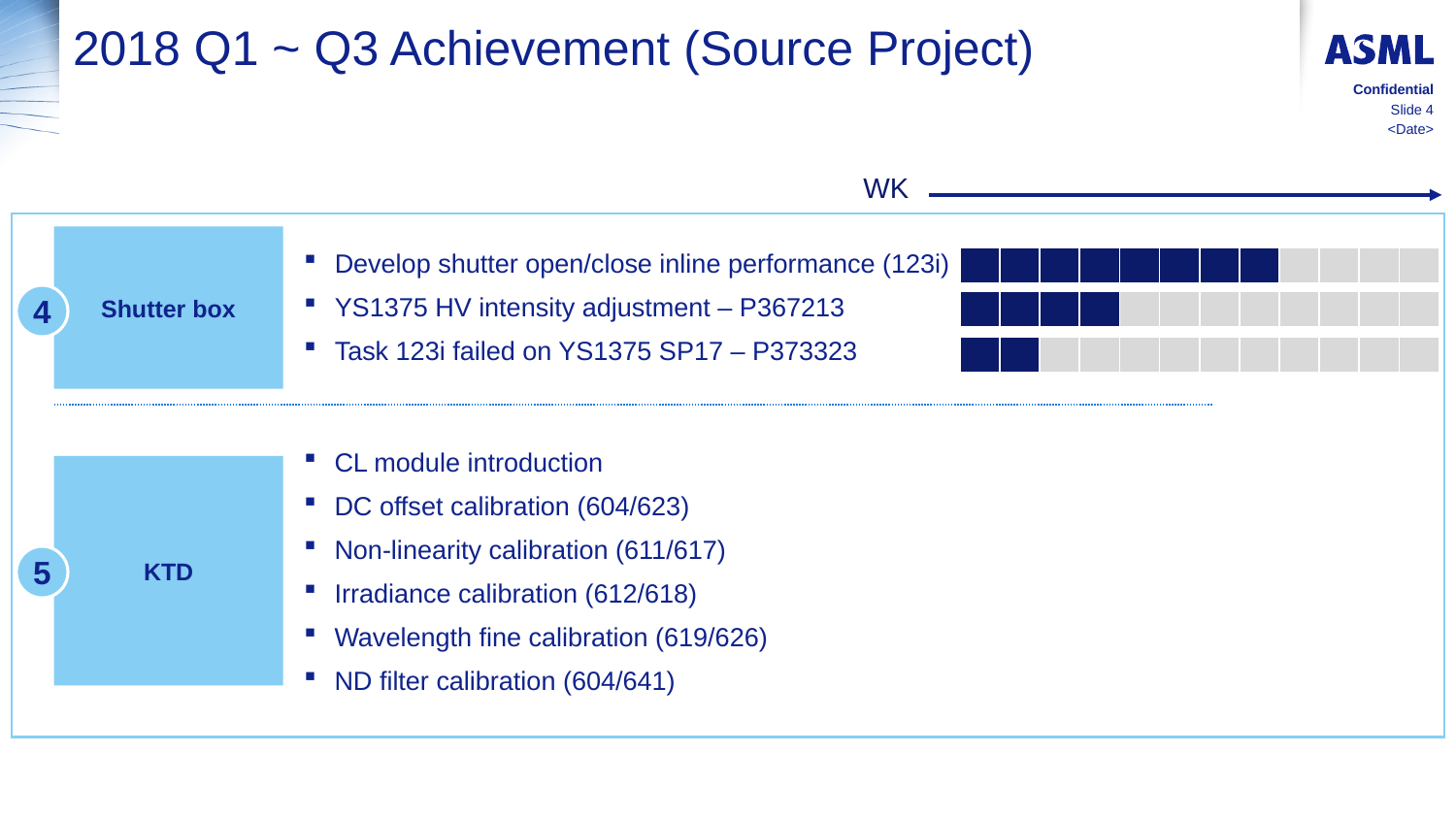

# 2018 Q1 ~ Q3 Achievement (Source Project)
Confidential
Slide 4
<Date>
WK

Develop shutter open/close inline performance (123i)
YS1375 HV intensity adjustment – P367213
Task 123i failed on YS1375 SP17 – P373323
Shutter box
|  |  |  |  |  |  |  |  |  |  |  |  |
| --- | --- | --- | --- | --- | --- | --- | --- | --- | --- | --- | --- |
4
|  |  |  |  |  |  |  |  |  |  |  |  |
| --- | --- | --- | --- | --- | --- | --- | --- | --- | --- | --- | --- |
|  |  |  |  |  |  |  |  |  |  |  |  |
| --- | --- | --- | --- | --- | --- | --- | --- | --- | --- | --- | --- |
CL module introduction
DC offset calibration (604/623)
Non-linearity calibration (611/617)
Irradiance calibration (612/618)
Wavelength fine calibration (619/626)
ND filter calibration (604/641)
KTD
5